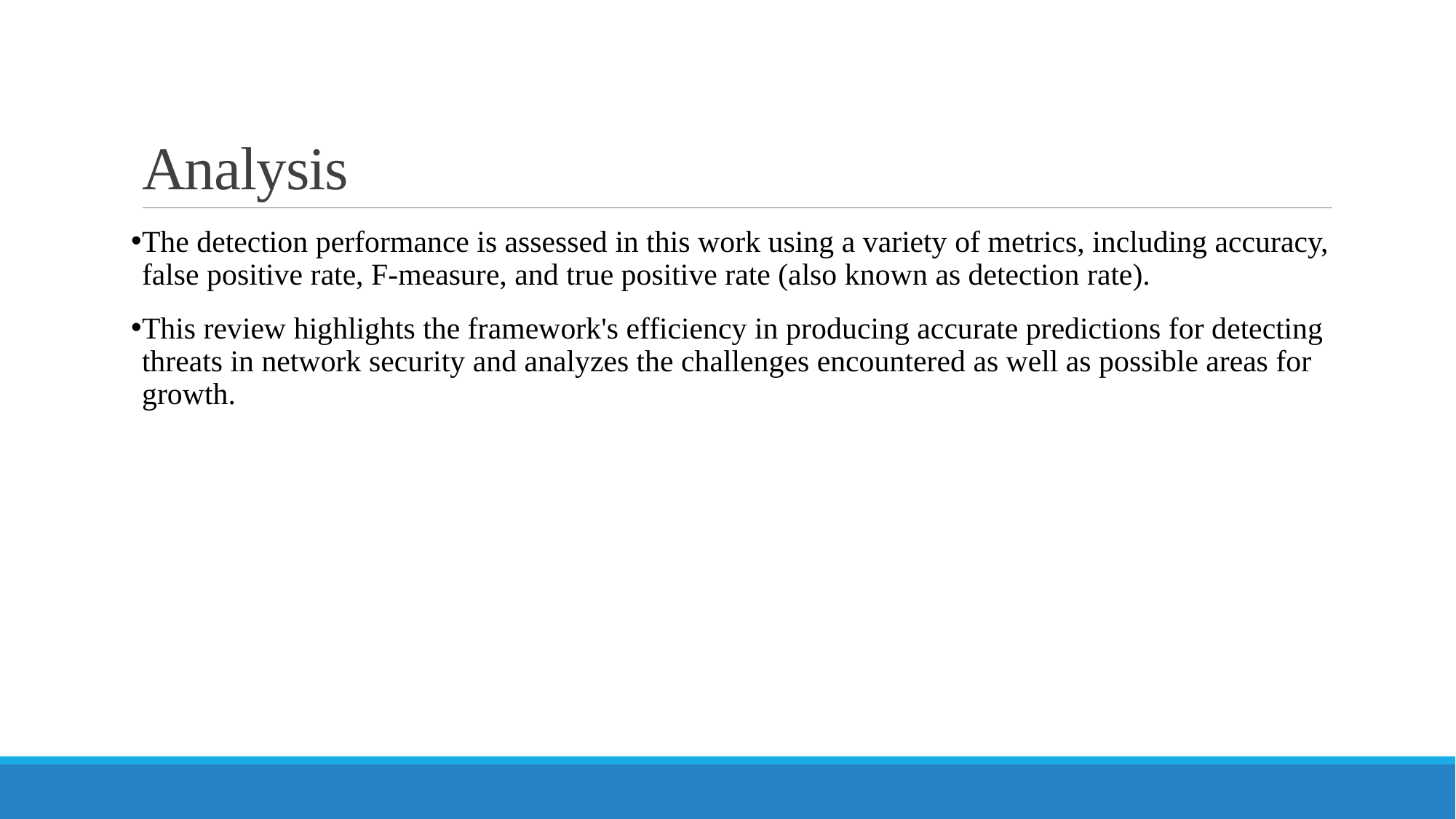

# Analysis
The detection performance is assessed in this work using a variety of metrics, including accuracy, false positive rate, F-measure, and true positive rate (also known as detection rate).
This review highlights the framework's efficiency in producing accurate predictions for detecting threats in network security and analyzes the challenges encountered as well as possible areas for growth.